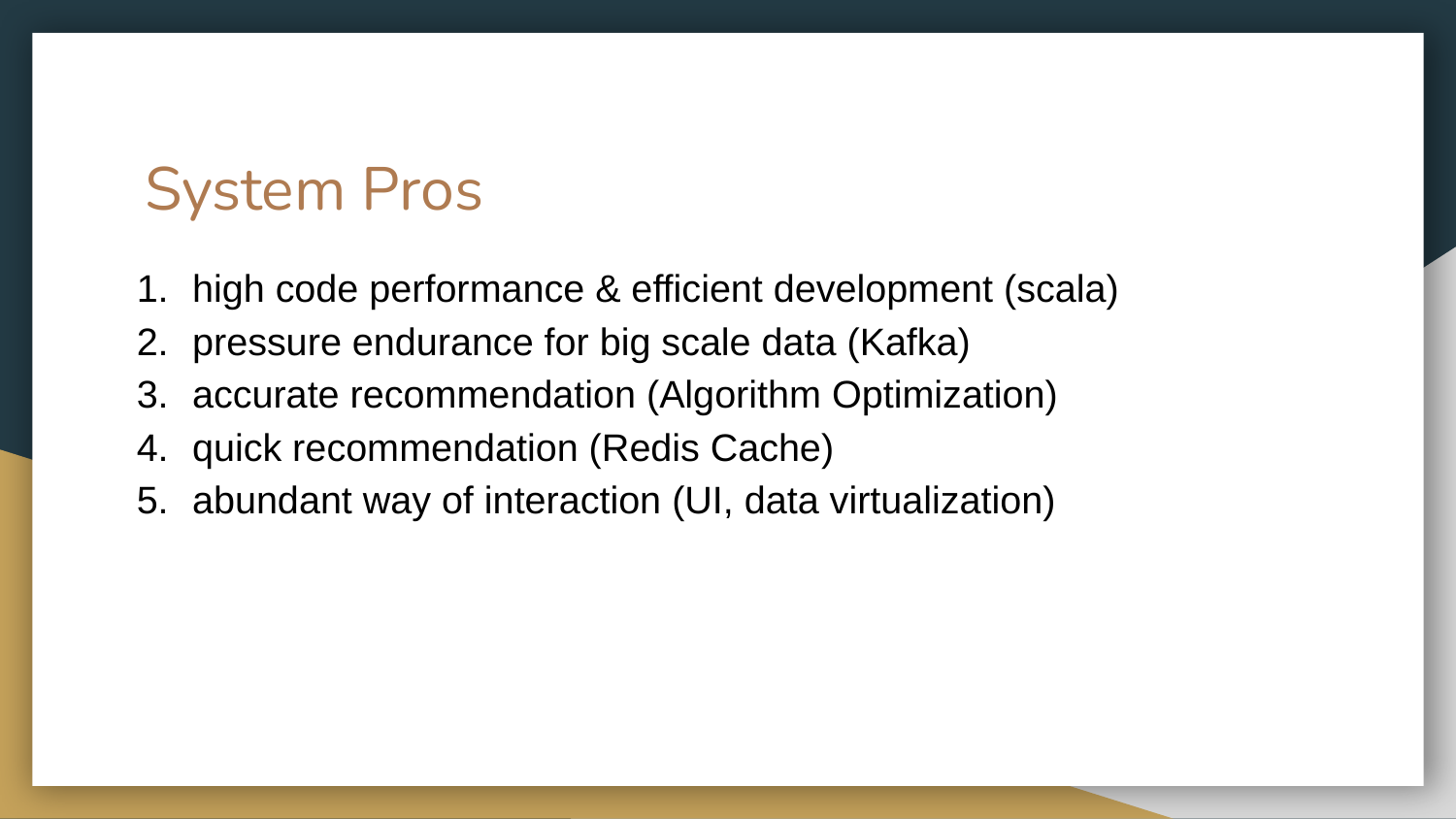

# System Pros
high code performance & efficient development (scala)
pressure endurance for big scale data (Kafka)
accurate recommendation (Algorithm Optimization)
quick recommendation (Redis Cache)
abundant way of interaction (UI, data virtualization)